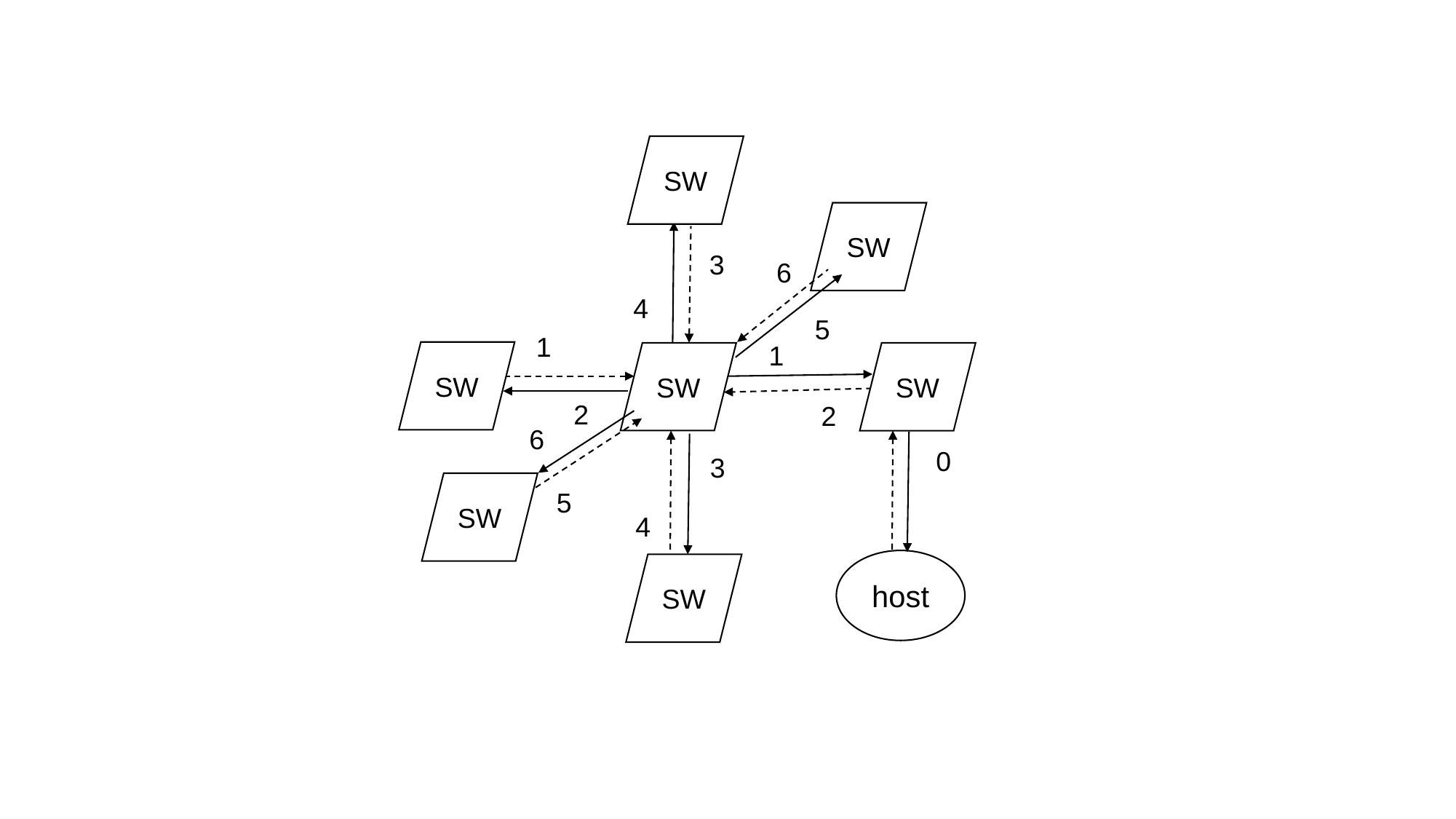

SW
SW
3
6
4
5
1
1
SW
SW
SW
2
2
6
0
3
SW
5
4
host
SW